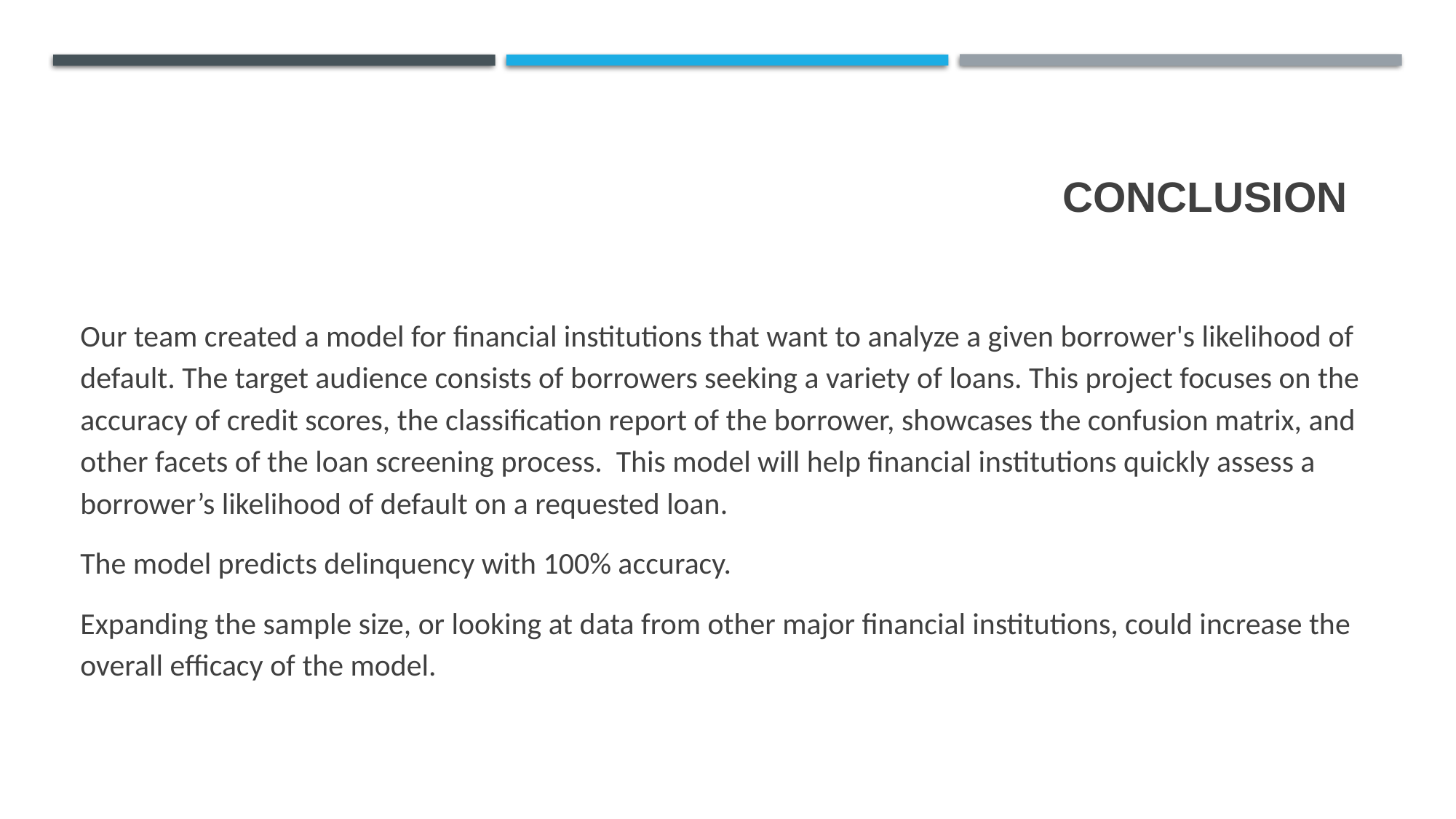

# Conclusion
Our team created a model for financial institutions that want to analyze a given borrower's likelihood of default. The target audience consists of borrowers seeking a variety of loans. This project focuses on the accuracy of credit scores, the classification report of the borrower, showcases the confusion matrix, and other facets of the loan screening process.  This model will help financial institutions quickly assess a borrower’s likelihood of default on a requested loan.
The model predicts delinquency with 100% accuracy.
Expanding the sample size, or looking at data from other major financial institutions, could increase the overall efficacy of the model.